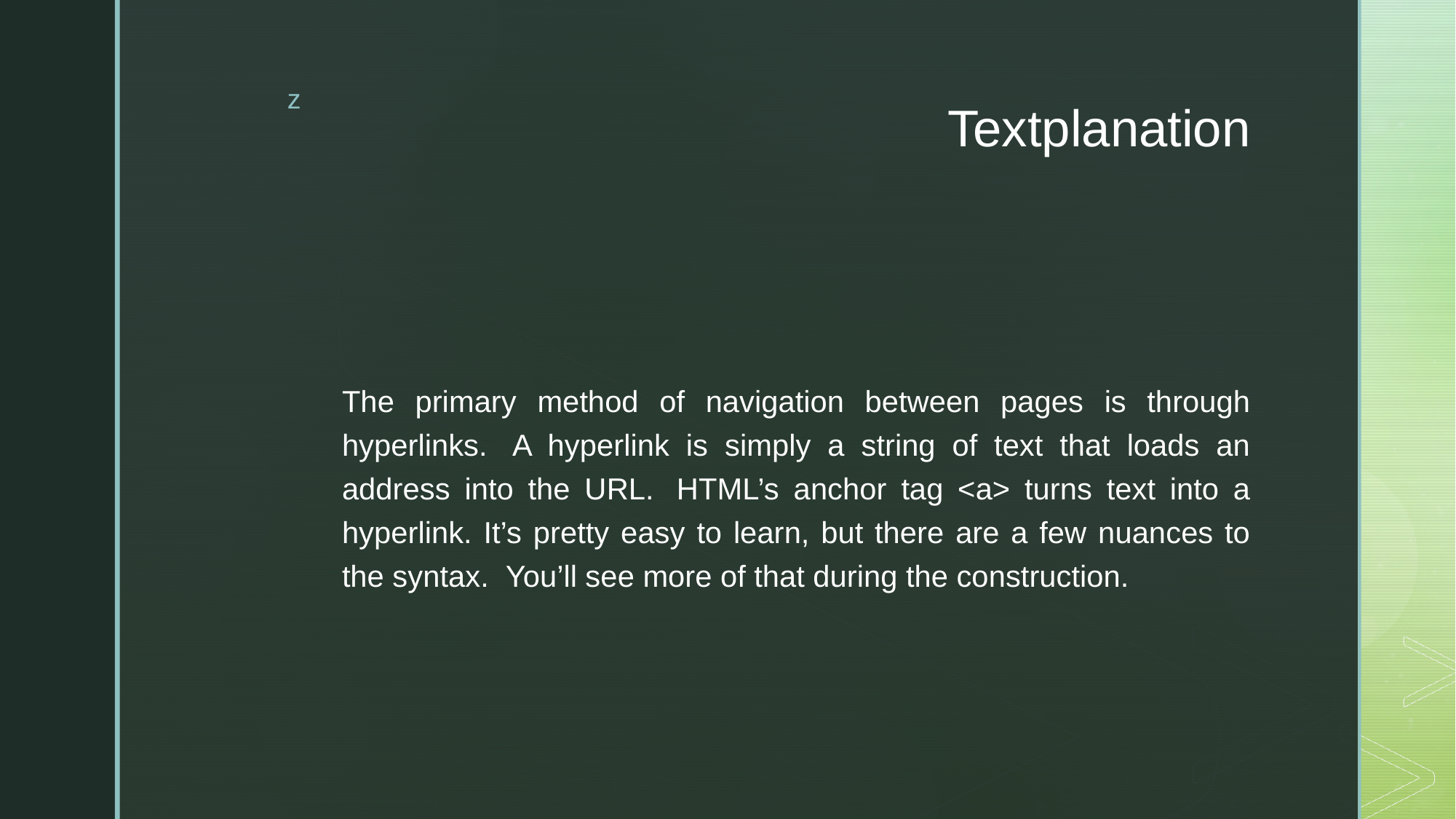

# Textplanation
The primary method of navigation between pages is through hyperlinks.  A hyperlink is simply a string of text that loads an address into the URL.  HTML’s anchor tag <a> turns text into a hyperlink. It’s pretty easy to learn, but there are a few nuances to the syntax.  You’ll see more of that during the construction.